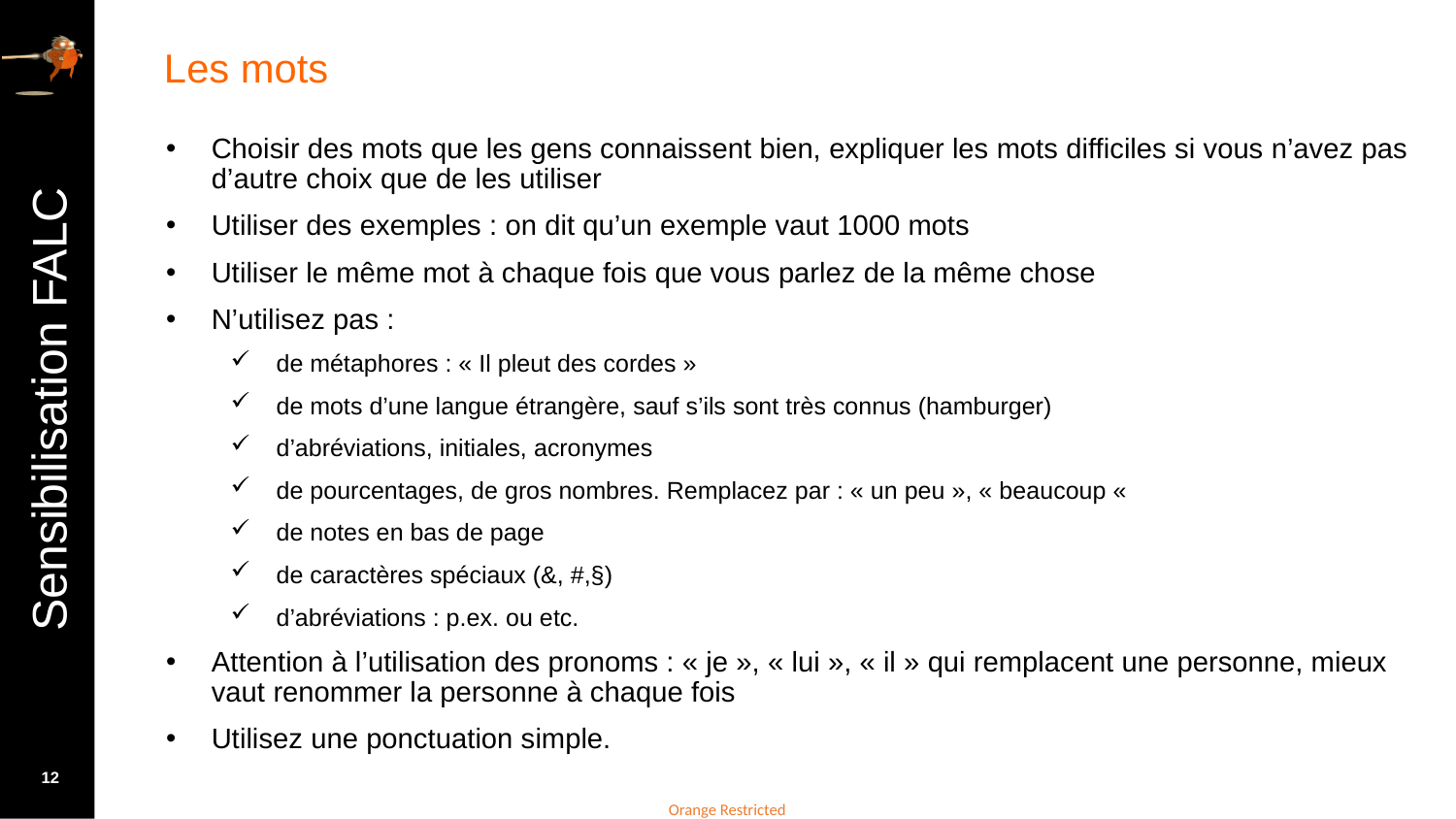

# Les mots
Choisir des mots que les gens connaissent bien, expliquer les mots difficiles si vous n’avez pas d’autre choix que de les utiliser
Utiliser des exemples : on dit qu’un exemple vaut 1000 mots
Utiliser le même mot à chaque fois que vous parlez de la même chose
N’utilisez pas :
de métaphores : « Il pleut des cordes »
de mots d’une langue étrangère, sauf s’ils sont très connus (hamburger)
d’abréviations, initiales, acronymes
de pourcentages, de gros nombres. Remplacez par : « un peu », « beaucoup «
de notes en bas de page
de caractères spéciaux (&, #,§)
d’abréviations : p.ex. ou etc.
Attention à l’utilisation des pronoms : « je », « lui », « il » qui remplacent une personne, mieux vaut renommer la personne à chaque fois
Utilisez une ponctuation simple.